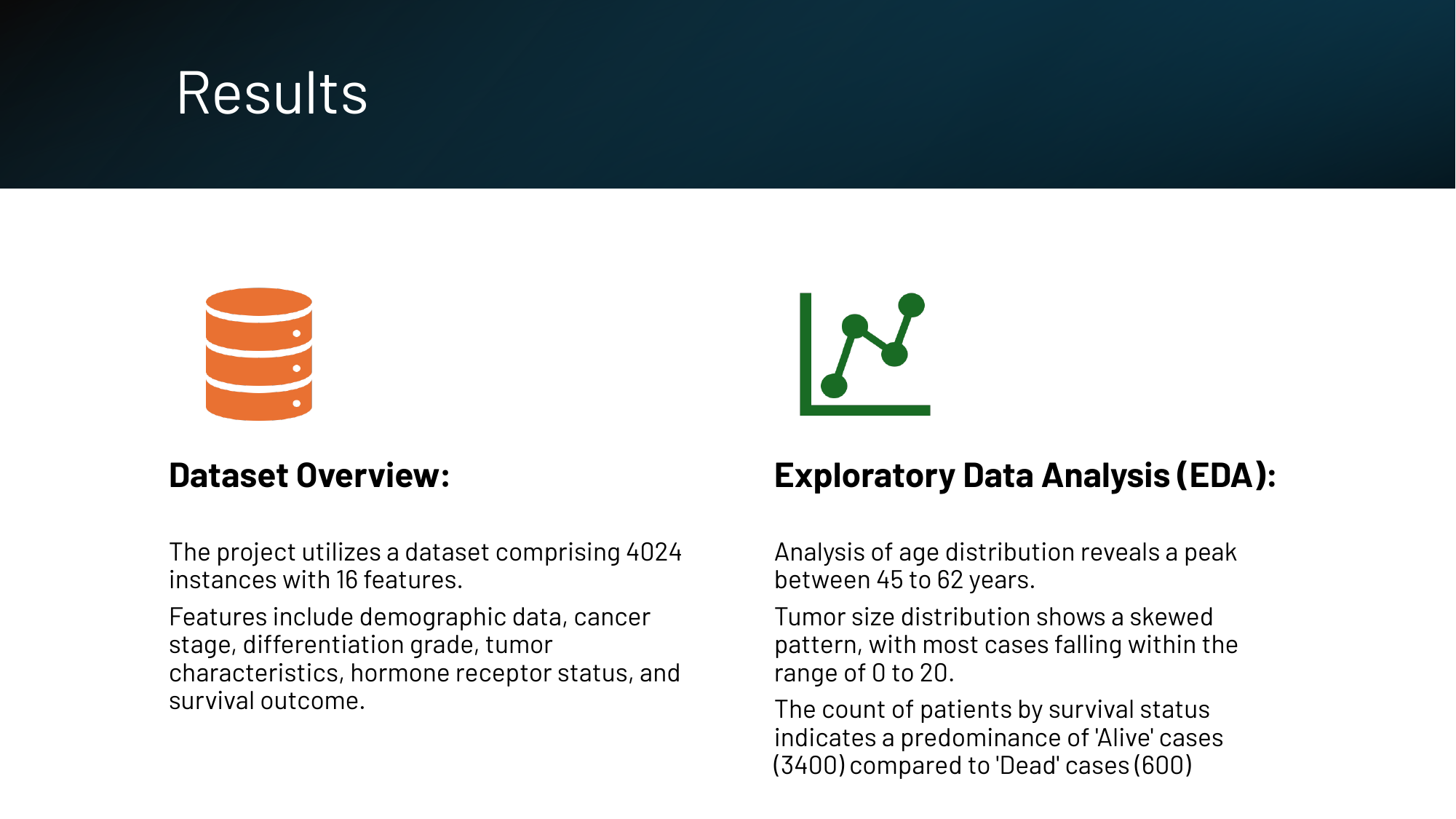

# Results
Dataset Overview:
The project utilizes a dataset comprising 4024 instances with 16 features.
Features include demographic data, cancer stage, differentiation grade, tumor characteristics, hormone receptor status, and survival outcome.
Exploratory Data Analysis (EDA):
Analysis of age distribution reveals a peak between 45 to 62 years.
Tumor size distribution shows a skewed pattern, with most cases falling within the range of 0 to 20.
The count of patients by survival status indicates a predominance of 'Alive' cases (3400) compared to 'Dead' cases (600)